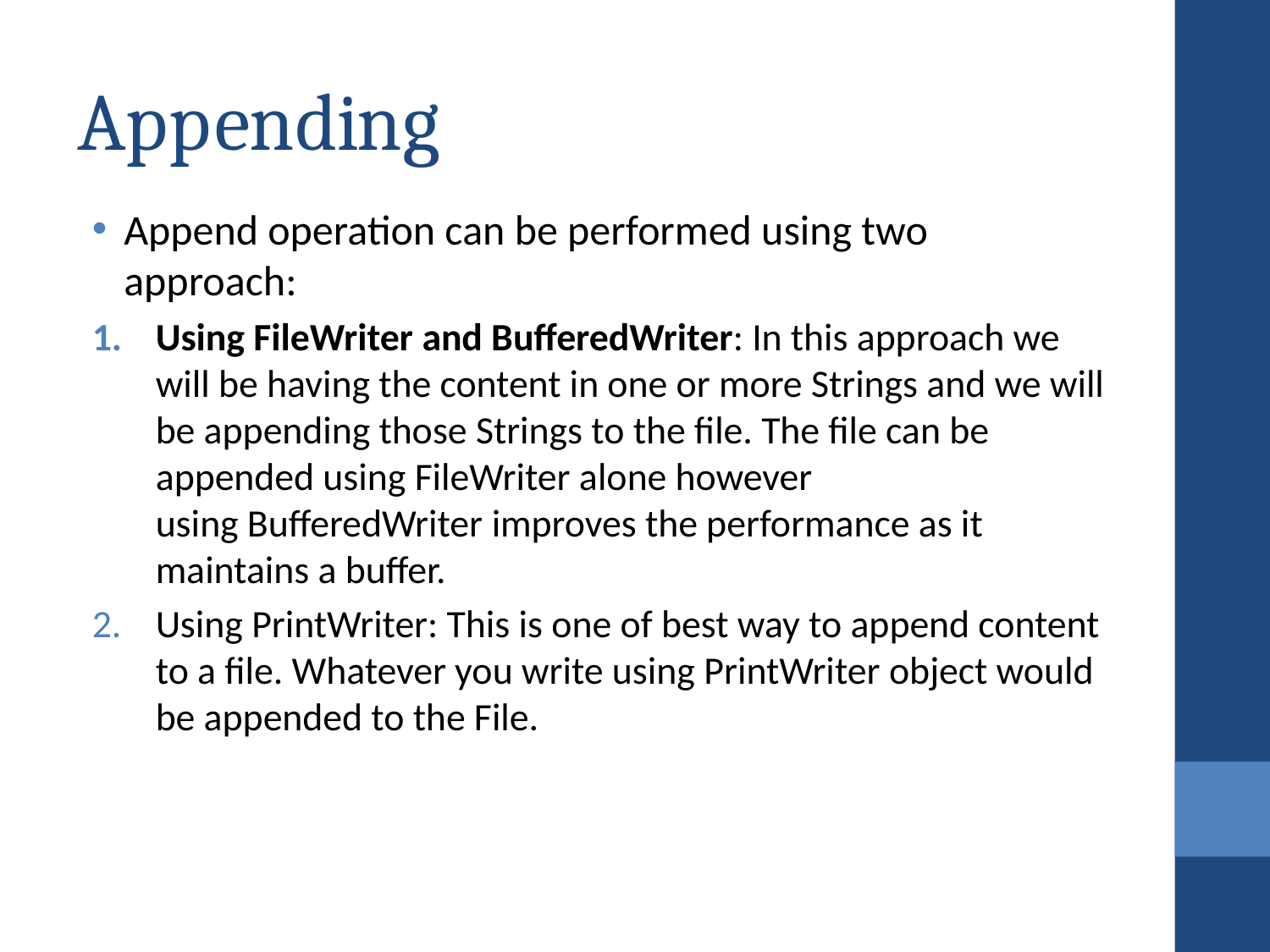

# Appending
Append operation can be performed using two approach:
Using FileWriter and BufferedWriter: In this approach we will be having the content in one or more Strings and we will be appending those Strings to the file. The file can be appended using FileWriter alone however using BufferedWriter improves the performance as it maintains a buffer.
Using PrintWriter: This is one of best way to append content to a file. Whatever you write using PrintWriter object would be appended to the File.